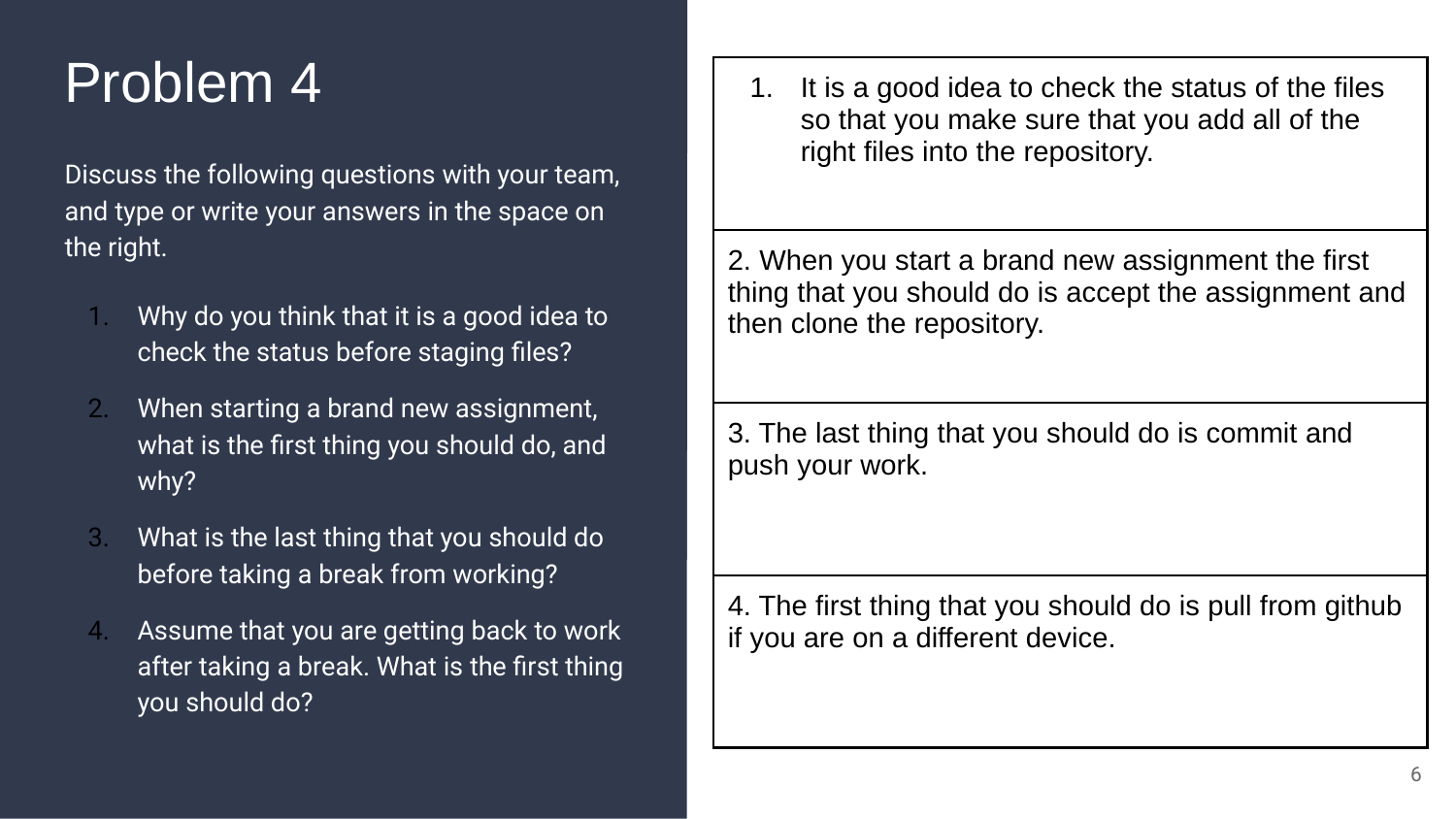

# Problem 4
| It is a good idea to check the status of the files so that you make sure that you add all of the right files into the repository. |
| --- |
| 2. When you start a brand new assignment the first thing that you should do is accept the assignment and then clone the repository. |
| 3. The last thing that you should do is commit and push your work. |
| 4. The first thing that you should do is pull from github if you are on a different device. |
Discuss the following questions with your team, and type or write your answers in the space on the right.
Why do you think that it is a good idea to check the status before staging files?
When starting a brand new assignment, what is the first thing you should do, and why?
What is the last thing that you should do before taking a break from working?
Assume that you are getting back to work after taking a break. What is the first thing you should do?
6